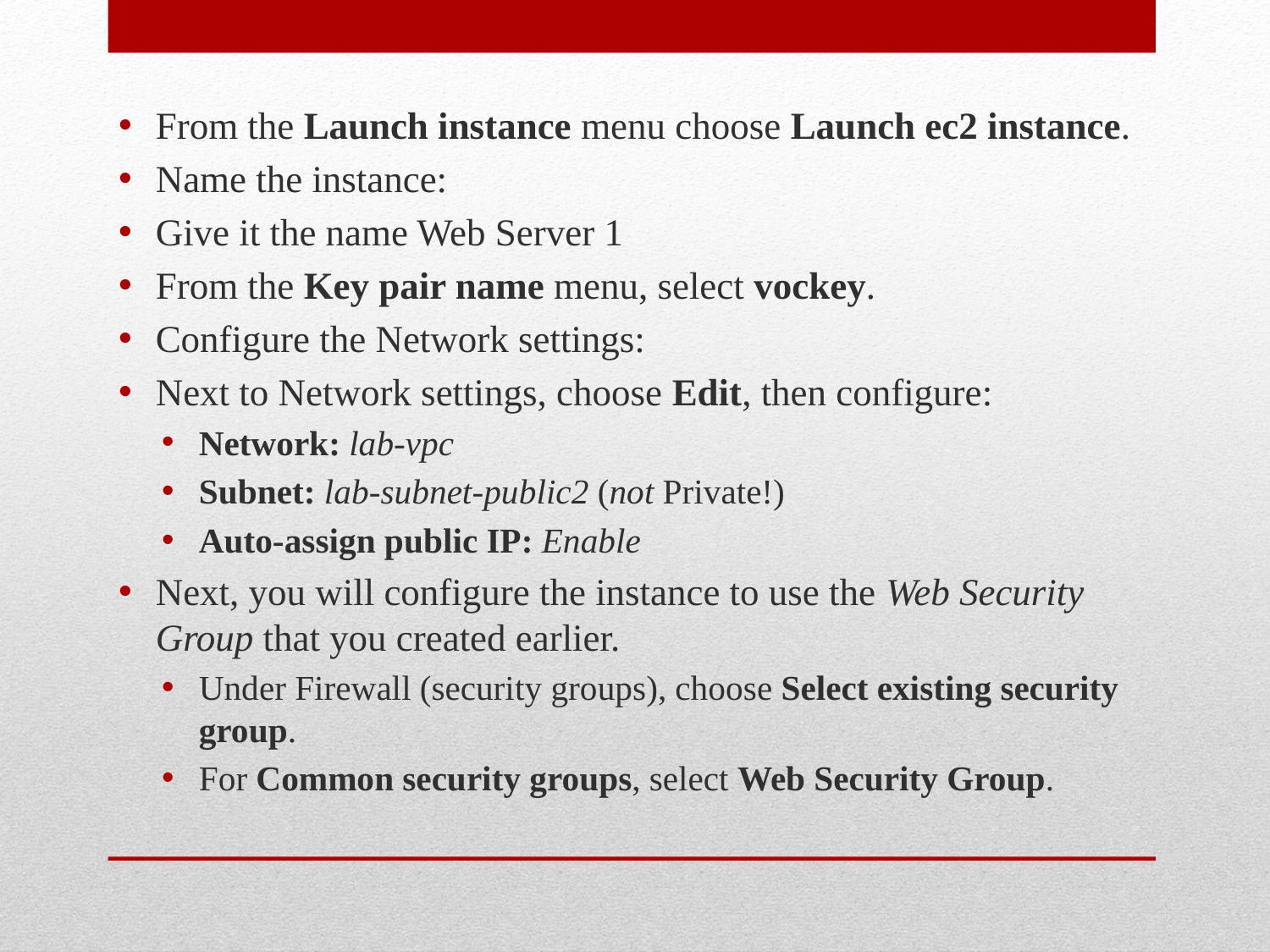

From the Launch instance menu choose Launch ec2 instance.
Name the instance:
Give it the name Web Server 1
From the Key pair name menu, select vockey.
Configure the Network settings:
Next to Network settings, choose Edit, then configure:
Network: lab-vpc
Subnet: lab-subnet-public2 (not Private!)
Auto-assign public IP: Enable
Next, you will configure the instance to use the Web Security Group that you created earlier.
Under Firewall (security groups), choose Select existing security group.
For Common security groups, select Web Security Group.